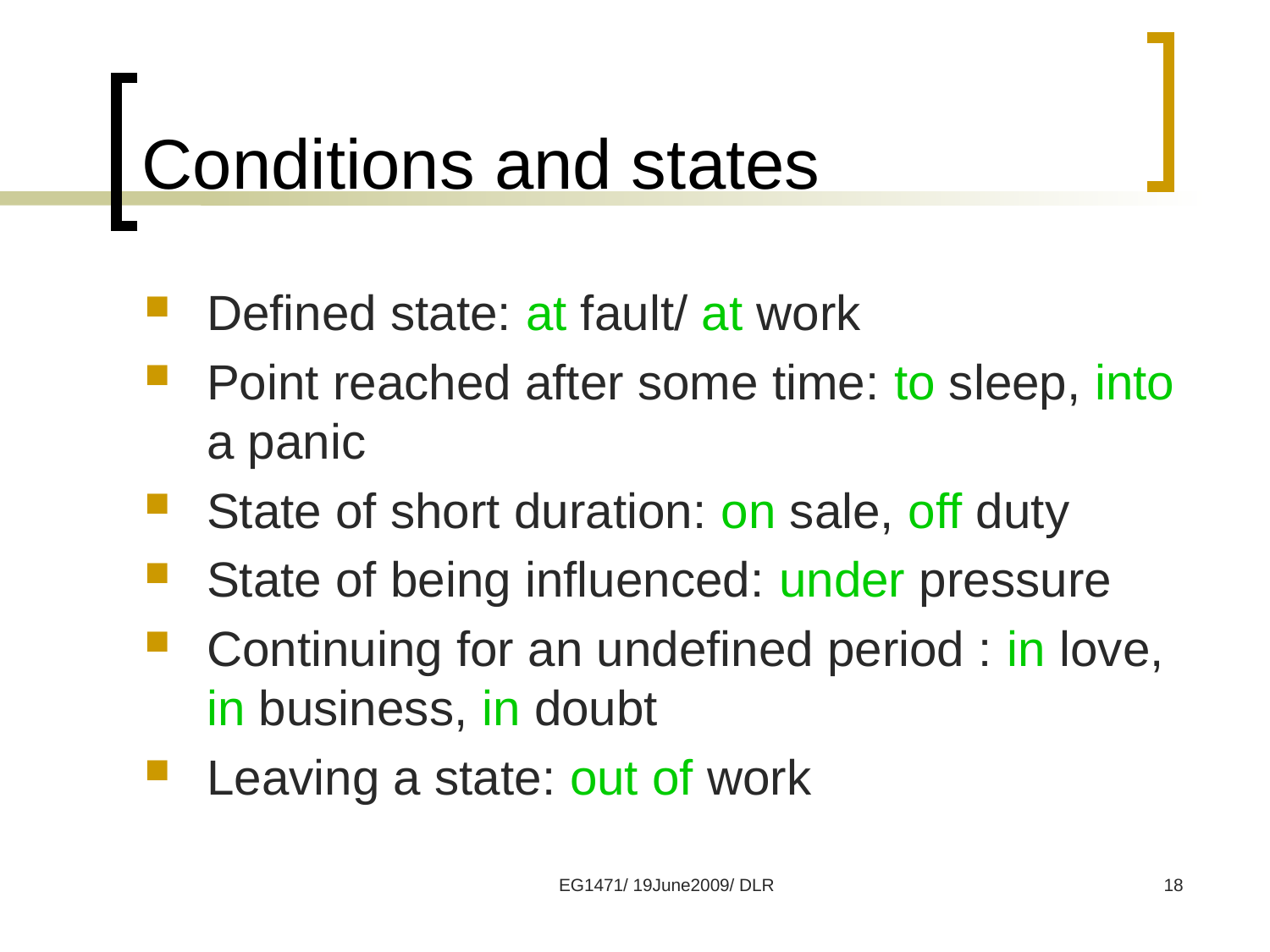

# Conditions and states
Defined state: at fault/ at work
Point reached after some time: to sleep, into a panic
State of short duration: on sale, off duty
State of being influenced: under pressure
Continuing for an undefined period : in love, in business, in doubt
Leaving a state: out of work
EG1471/ 19June2009/ DLR
18